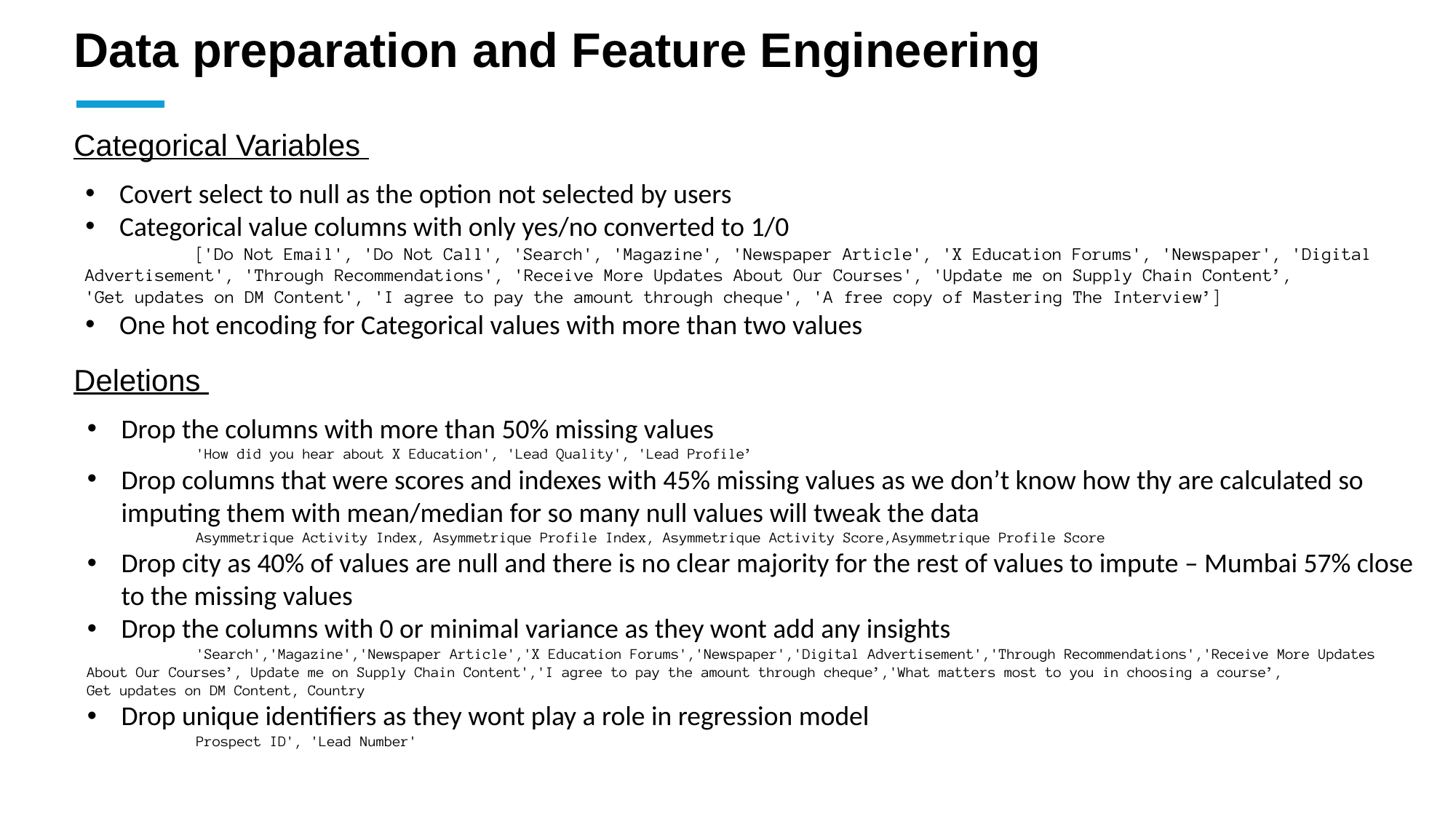

# Data preparation and Feature Engineering
Categorical Variables
Covert select to null as the option not selected by users
Categorical value columns with only yes/no converted to 1/0
	['Do Not Email', 'Do Not Call', 'Search', 'Magazine', 'Newspaper Article', 'X Education Forums', 'Newspaper', 'Digital 	Advertisement', 'Through Recommendations', 'Receive More Updates About Our Courses', 'Update me on Supply Chain Content’, 	'Get updates on DM Content', 'I agree to pay the amount through cheque', 'A free copy of Mastering The Interview’]
One hot encoding for Categorical values with more than two values
Deletions
Drop the columns with more than 50% missing values
	'How did you hear about X Education', 'Lead Quality', 'Lead Profile’
Drop columns that were scores and indexes with 45% missing values as we don’t know how thy are calculated so imputing them with mean/median for so many null values will tweak the data
	Asymmetrique Activity Index, Asymmetrique Profile Index, Asymmetrique Activity Score,Asymmetrique Profile Score
Drop city as 40% of values are null and there is no clear majority for the rest of values to impute – Mumbai 57% close to the missing values
Drop the columns with 0 or minimal variance as they wont add any insights
	'Search','Magazine','Newspaper Article','X Education Forums','Newspaper','Digital Advertisement','Through Recommendations','Receive More Updates 	About Our Courses’, Update me on Supply Chain Content','I agree to pay the amount through cheque’,'What matters most to you in choosing a course’, 	Get updates on DM Content, Country
Drop unique identifiers as they wont play a role in regression model
	Prospect ID', 'Lead Number'